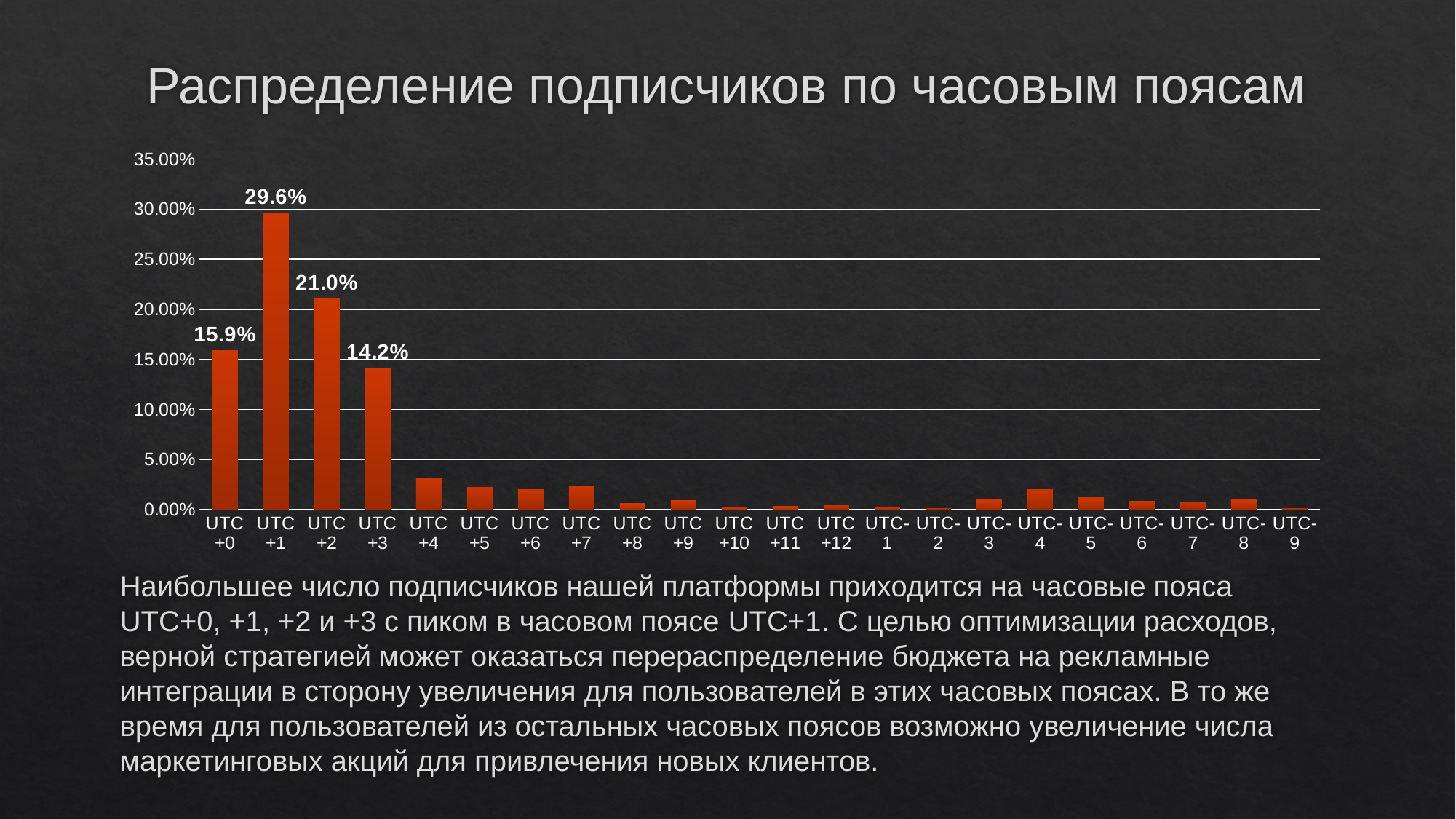

# Распределение подписчиков по часовым поясам

### Chart

| Category | Итог |
|---|---|
| UTC+0 | 0.15892740353172008 |
| UTC+1 | 0.2960104643557881 |
| UTC+2 | 0.21020274689339438 |
| UTC+3 | 0.14153041203400915 |
| UTC+4 | 0.0315892740353172 |
| UTC+5 | 0.0223675604970569 |
| UTC+6 | 0.019816873773708304 |
| UTC+7 | 0.023217789404839765 |
| UTC+8 | 0.006474820143884892 |
| UTC+9 | 0.00909090909090909 |
| UTC+10 | 0.002354480052321779 |
| UTC+11 | 0.0035971223021582736 |
| UTC+12 | 0.004447351209941138 |
| UTC-1 | 0.0018966644865925442 |
| UTC-2 | 0.0009810333551340746 |
| UTC-3 | 0.00961412688031393 |
| UTC-4 | 0.02001308044473512 |
| UTC-5 | 0.01196860693263571 |
| UTC-6 | 0.008044473512099411 |
| UTC-7 | 0.007128842380640942 |
| UTC-8 | 0.00974493132766514 |
| UTC-9 | 0.0009810333551340746 |
Наибольшее число подписчиков нашей платформы приходится на часовые пояса UTC+0, +1, +2 и +3 с пиком в часовом поясе UTC+1. С целью оптимизации расходов, верной стратегией может оказаться перераспределение бюджета на рекламные интеграции в сторону увеличения для пользователей в этих часовых поясах. В то же время для пользователей из остальных часовых поясов возможно увеличение числа маркетинговых акций для привлечения новых клиентов.